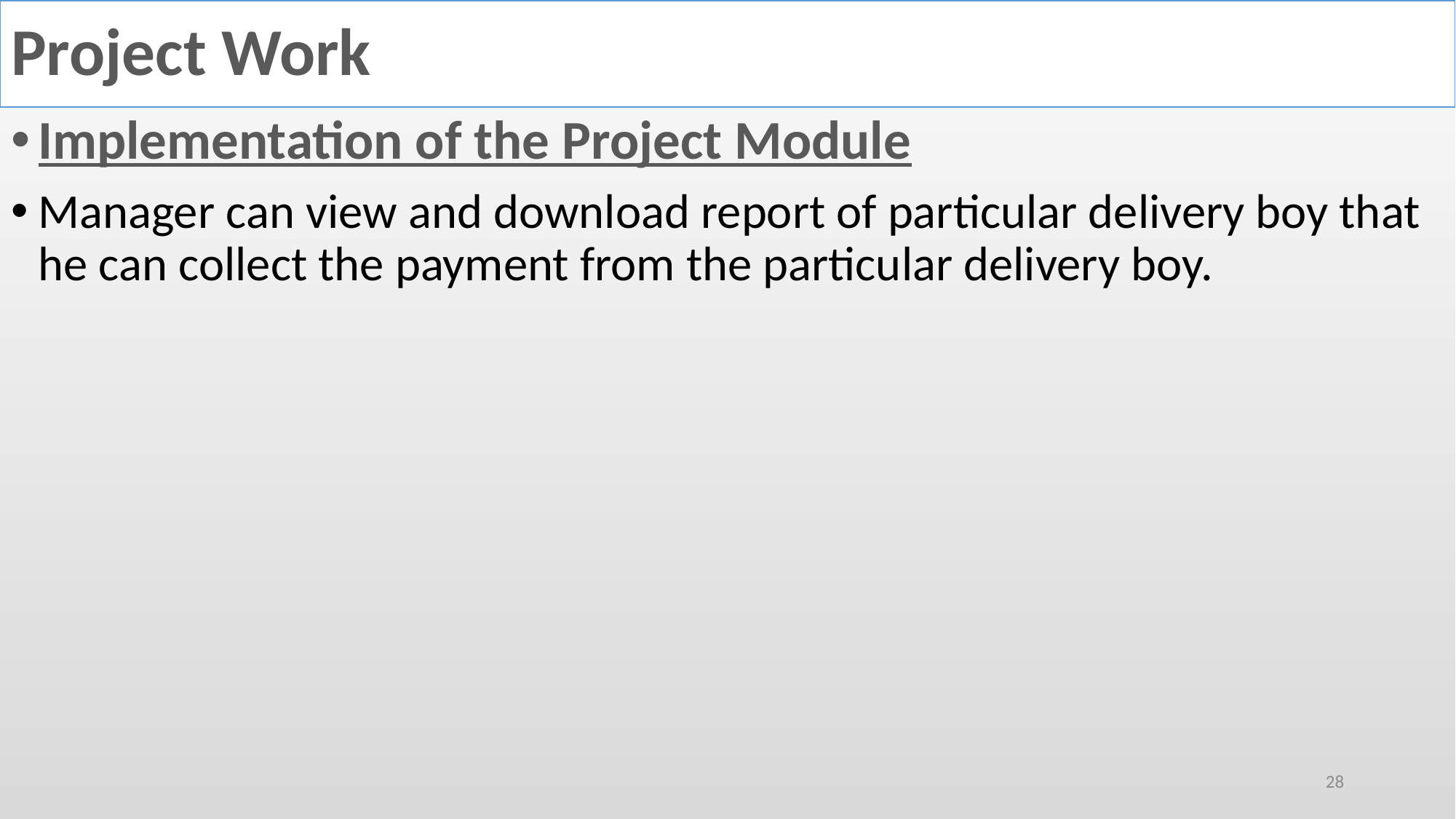

# Project Work
Implementation of the Project Module
Manager can view and download report of particular delivery boy that he can collect the payment from the particular delivery boy.

28